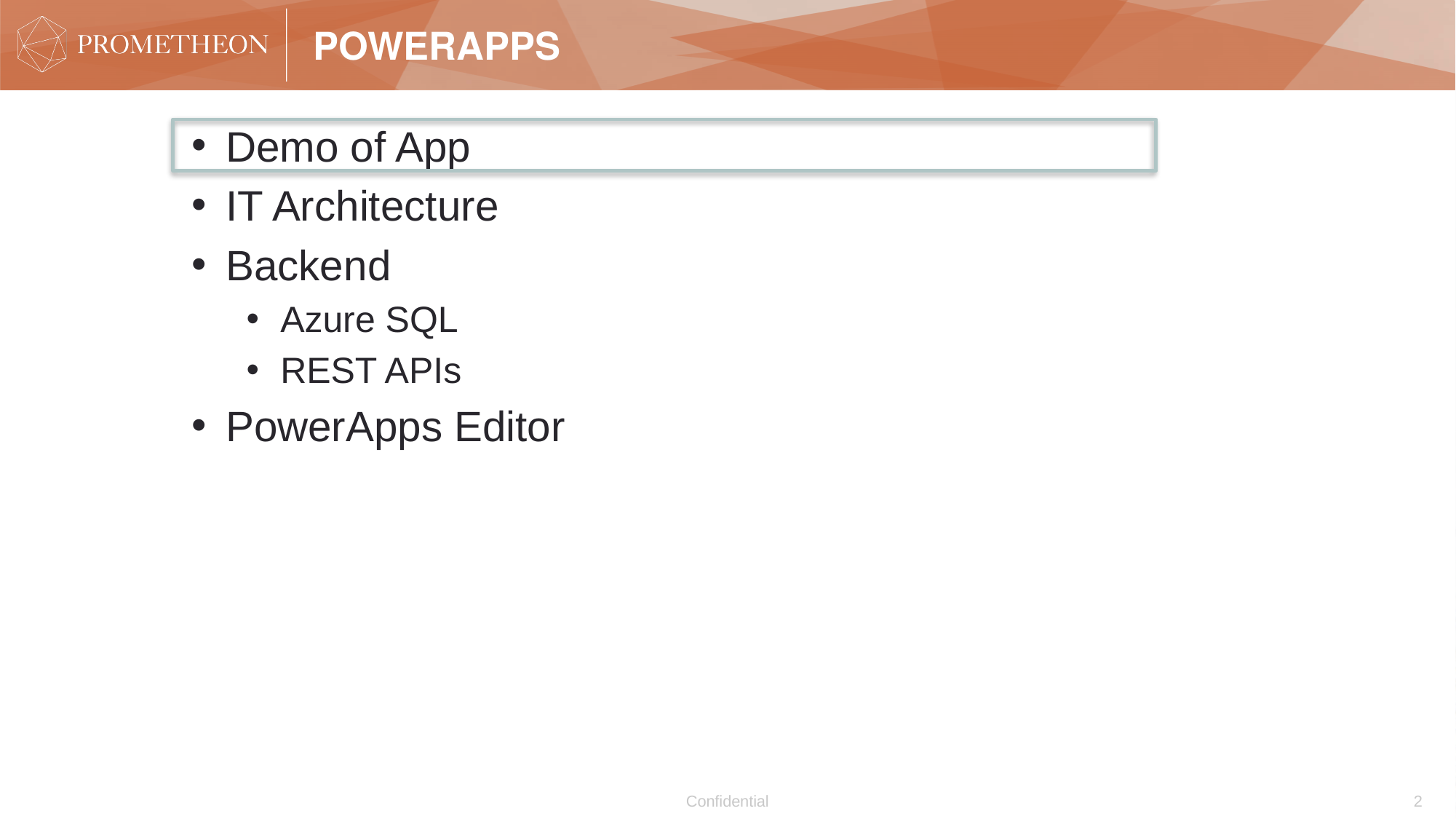

# PowerApps

Demo of App
IT Architecture
Backend
Azure SQL
REST APIs
PowerApps Editor

Confidential
2